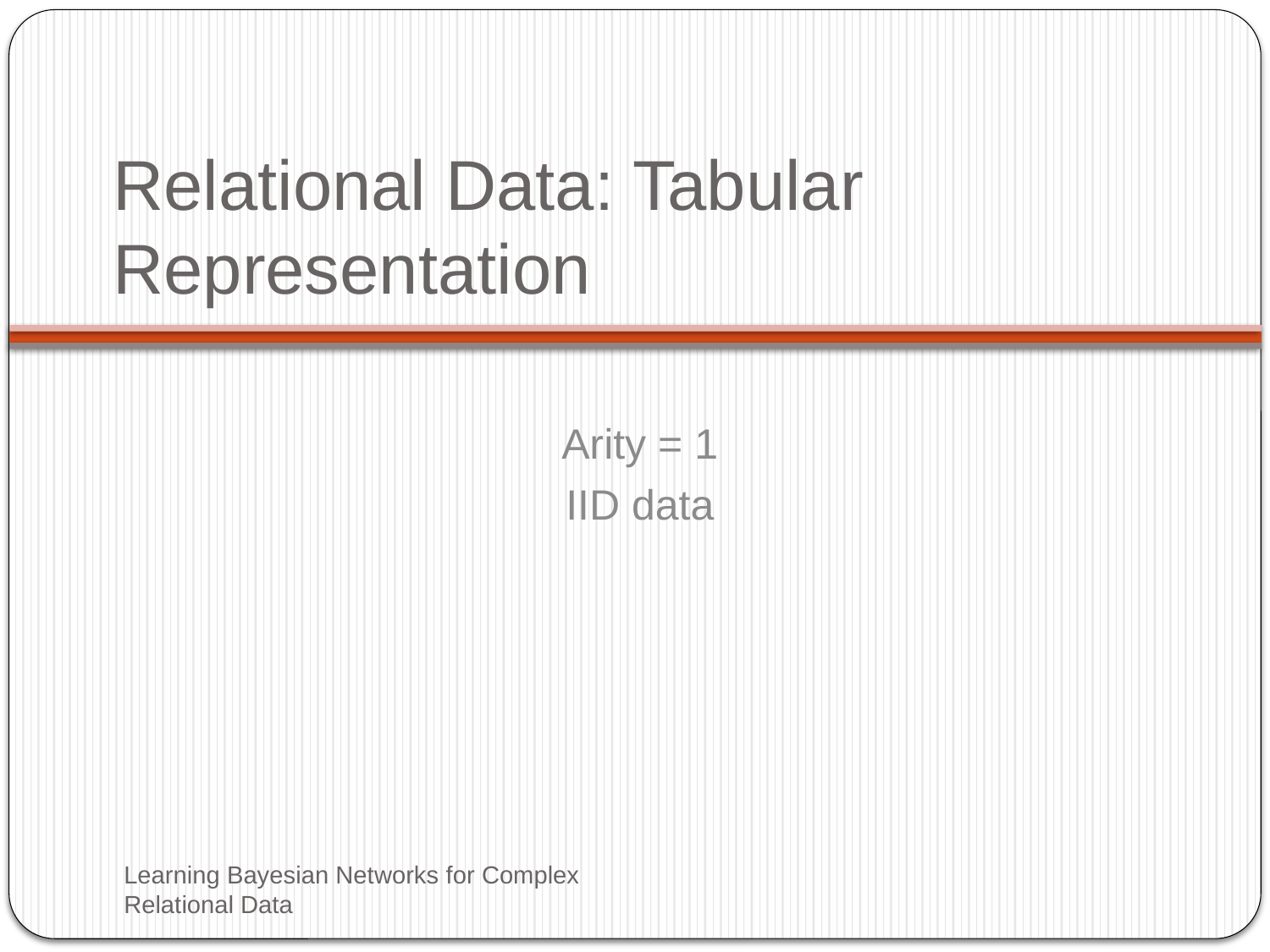

# Relational Data: Tabular Representation
Arity = 1
IID data
Learning Bayesian Networks for Complex Relational Data